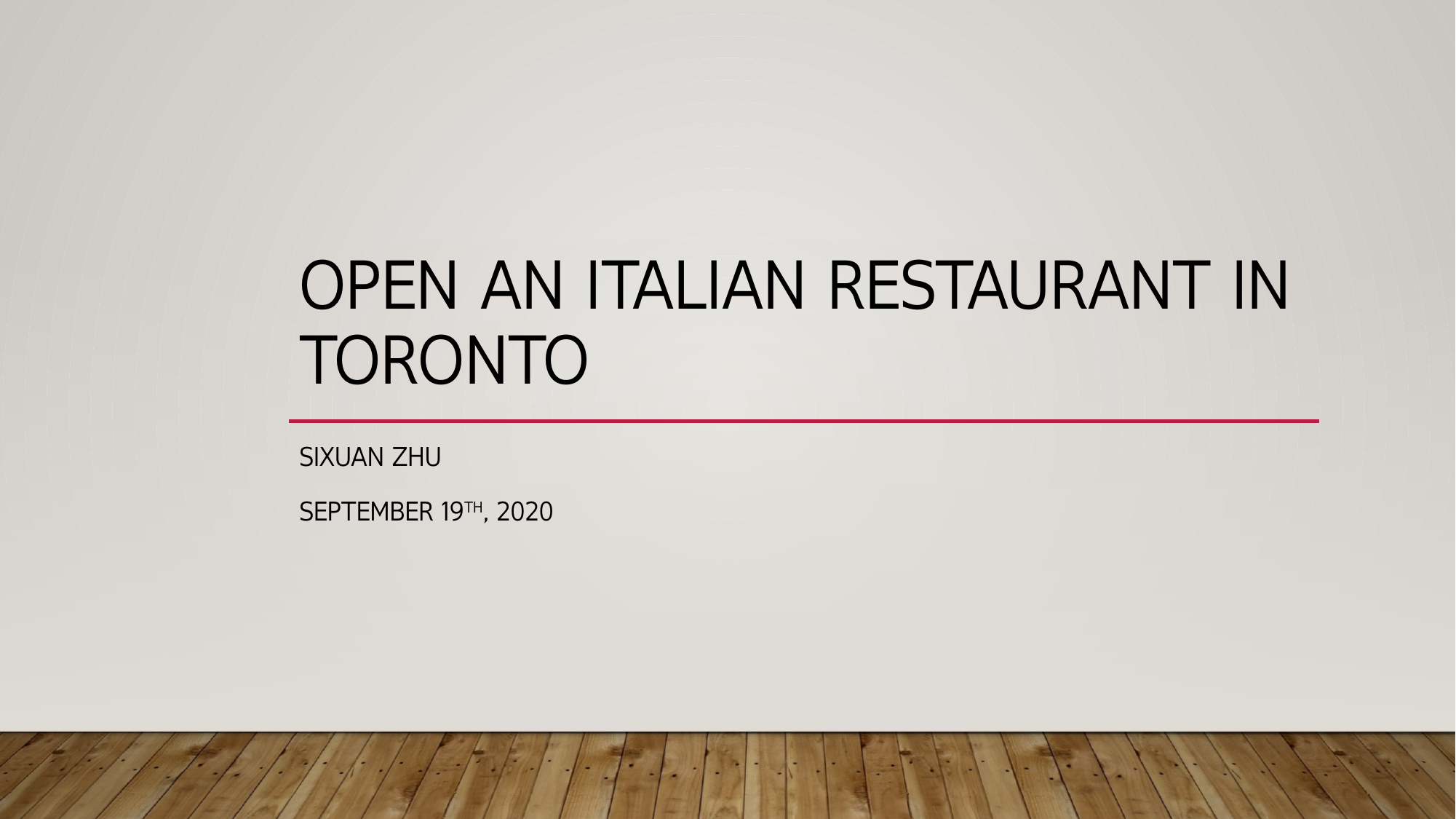

# Open AN ITALIAN RESTAURANT IN TORONTO
Sixuan zhu
September 19th, 2020